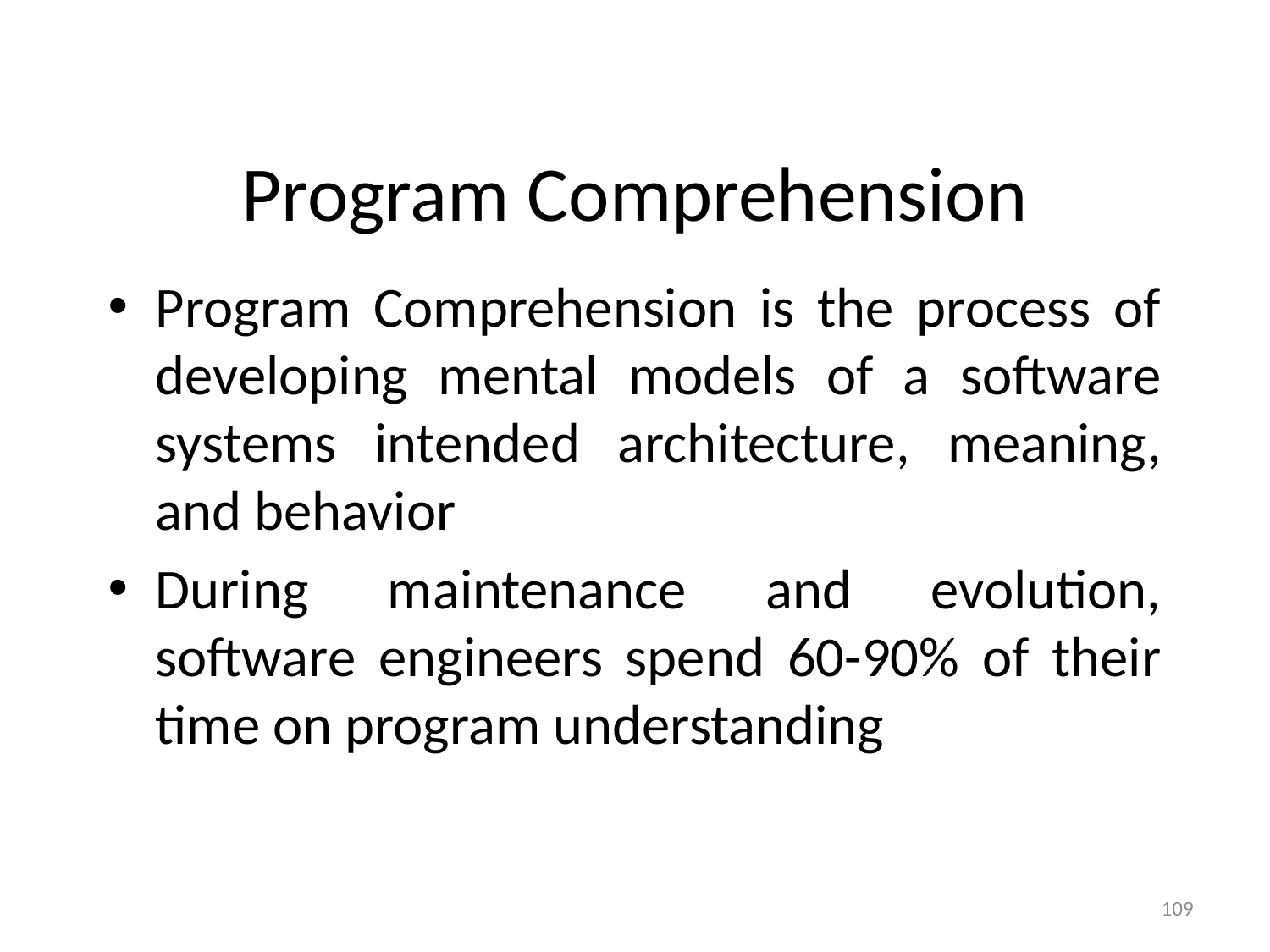

# Program Comprehension
Program Comprehension is the process of developing mental models of a software systems intended architecture, meaning, and behavior
During maintenance and evolution, software engineers spend 60-90% of their time on program understanding

109